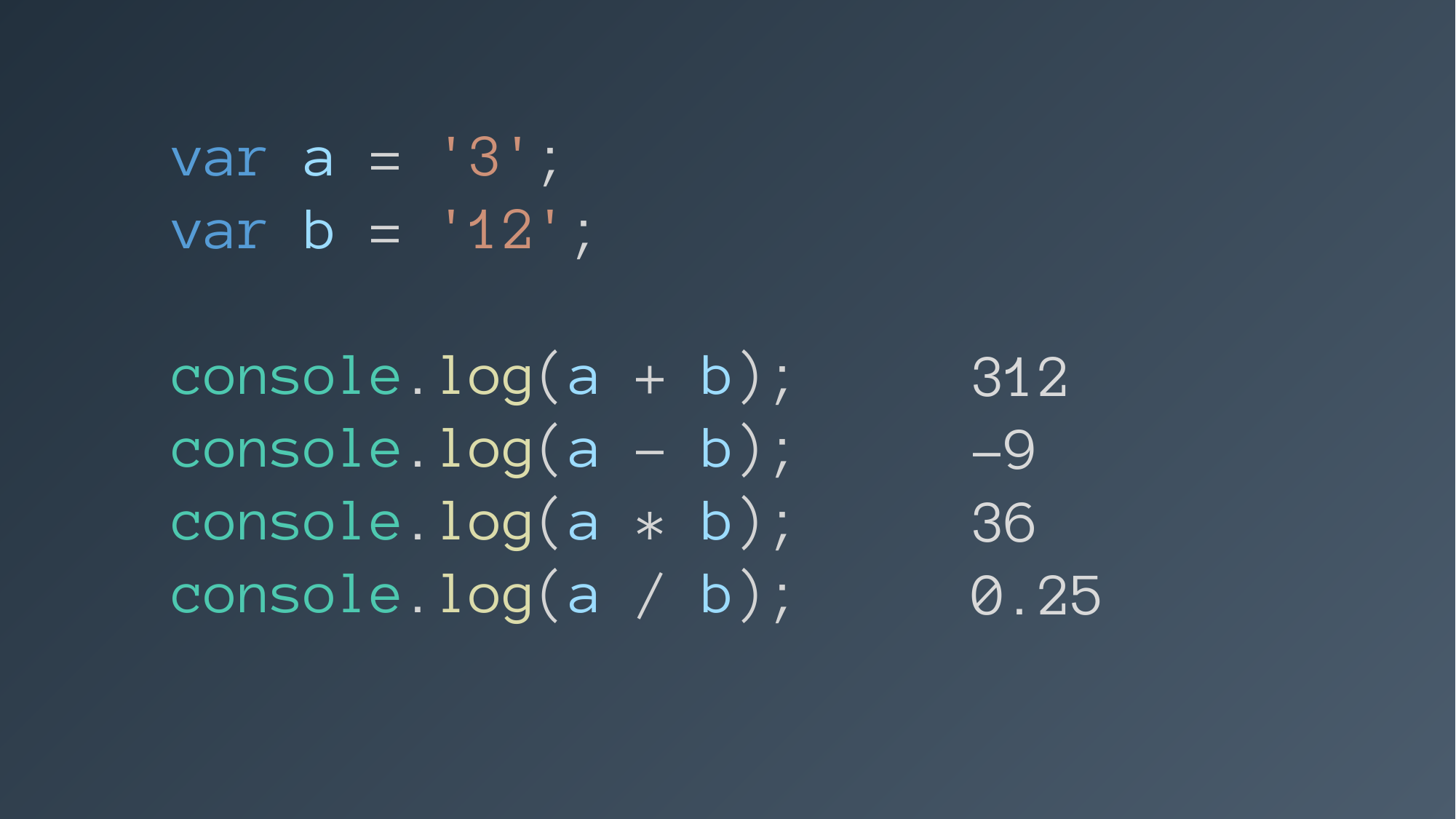

var a = '3';
var b = '12';
console.log(a + b);
console.log(a - b);
console.log(a * b);
console.log(a / b);
312
-9
36
0.25